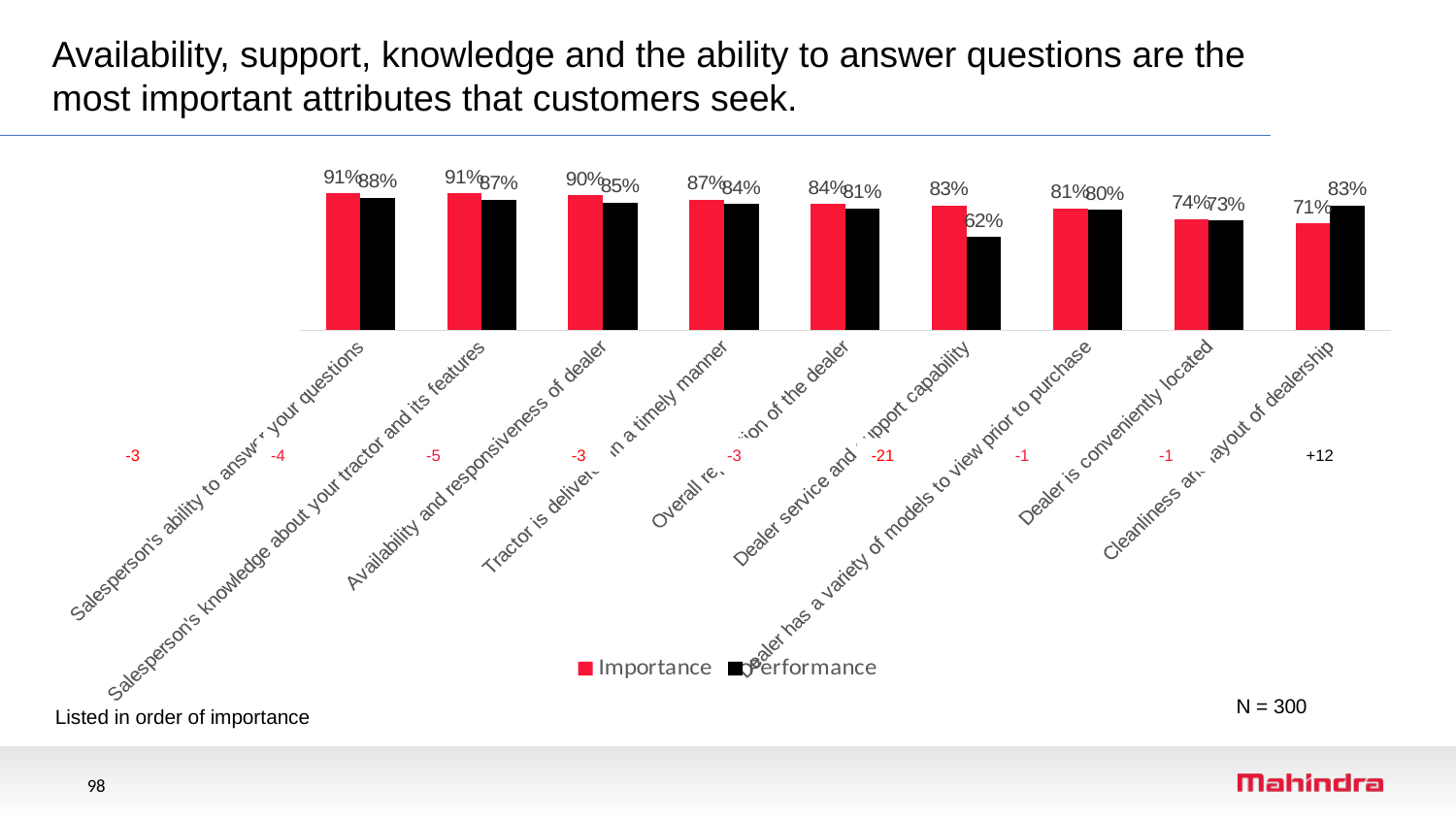

Availability, support, knowledge and the ability to answer questions are the most important attributes that customers seek.

### Chart

| Category | Importance | Performance |
|---|---|---|
| Salesperson's ability to answer your questions | 0.91 | 0.88 |
| Salesperson's knowledge about your tractor and its features | 0.91 | 0.87 |
| Availability and responsiveness of dealer | 0.9 | 0.85 |
| Tractor is delivered in a timely manner | 0.87 | 0.84 |
| Overall reputation of the dealer | 0.84 | 0.81 |
| Dealer service and support capability | 0.83 | 0.62 |
| Dealer has a variety of models to view prior to purchase | 0.81 | 0.8 |
| Dealer is conveniently located | 0.74 | 0.73 |
| Cleanliness and layout of dealership | 0.71 | 0.83 |
-3
-4
-5
-3
-3
-21
-1
-1
+12
N = 300
Listed in order of importance
98